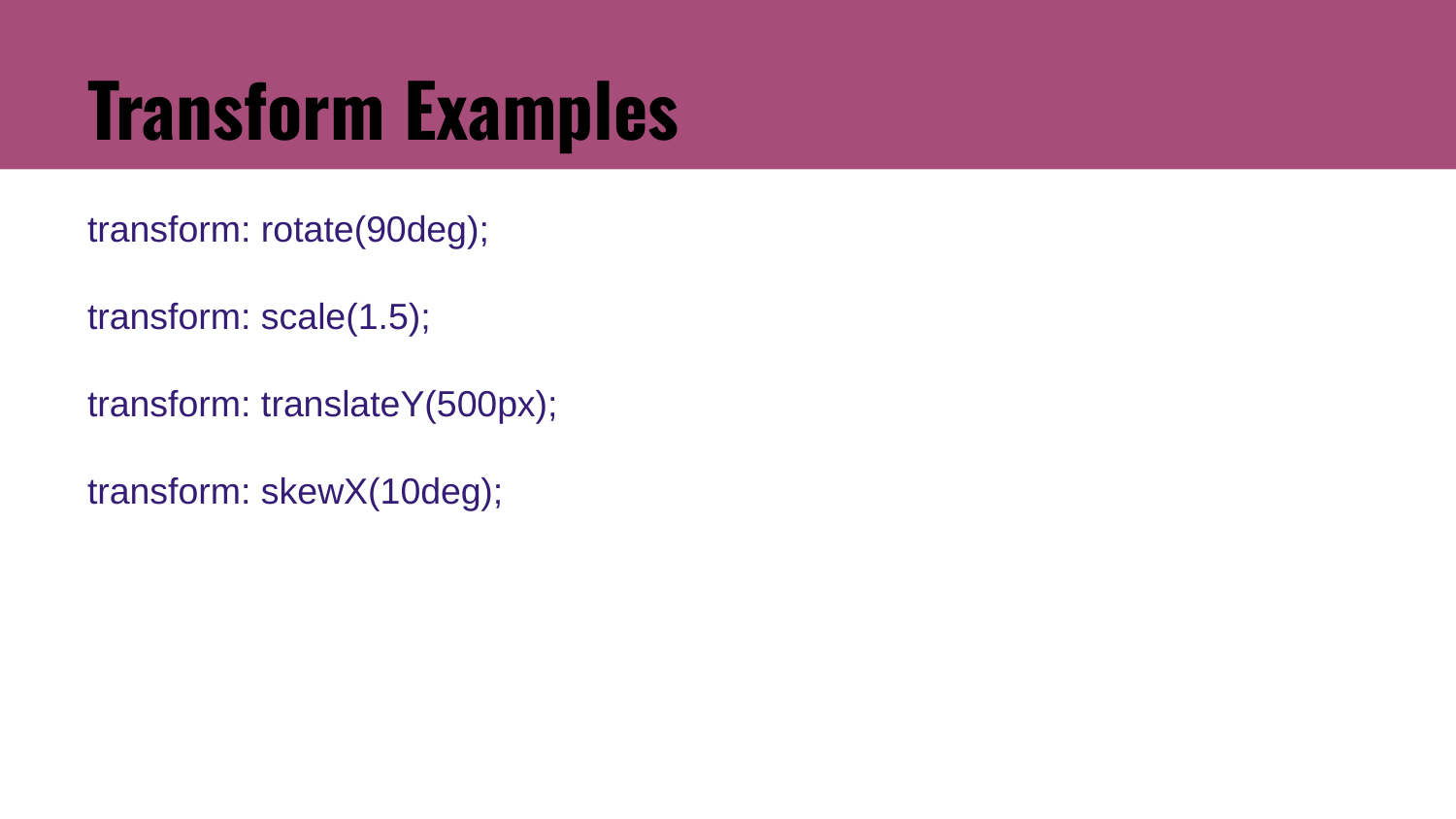

# Transform Examples

transform: rotate(90deg);

transform: scale(1.5);

transform: translateY(500px);

transform: skewX(10deg);